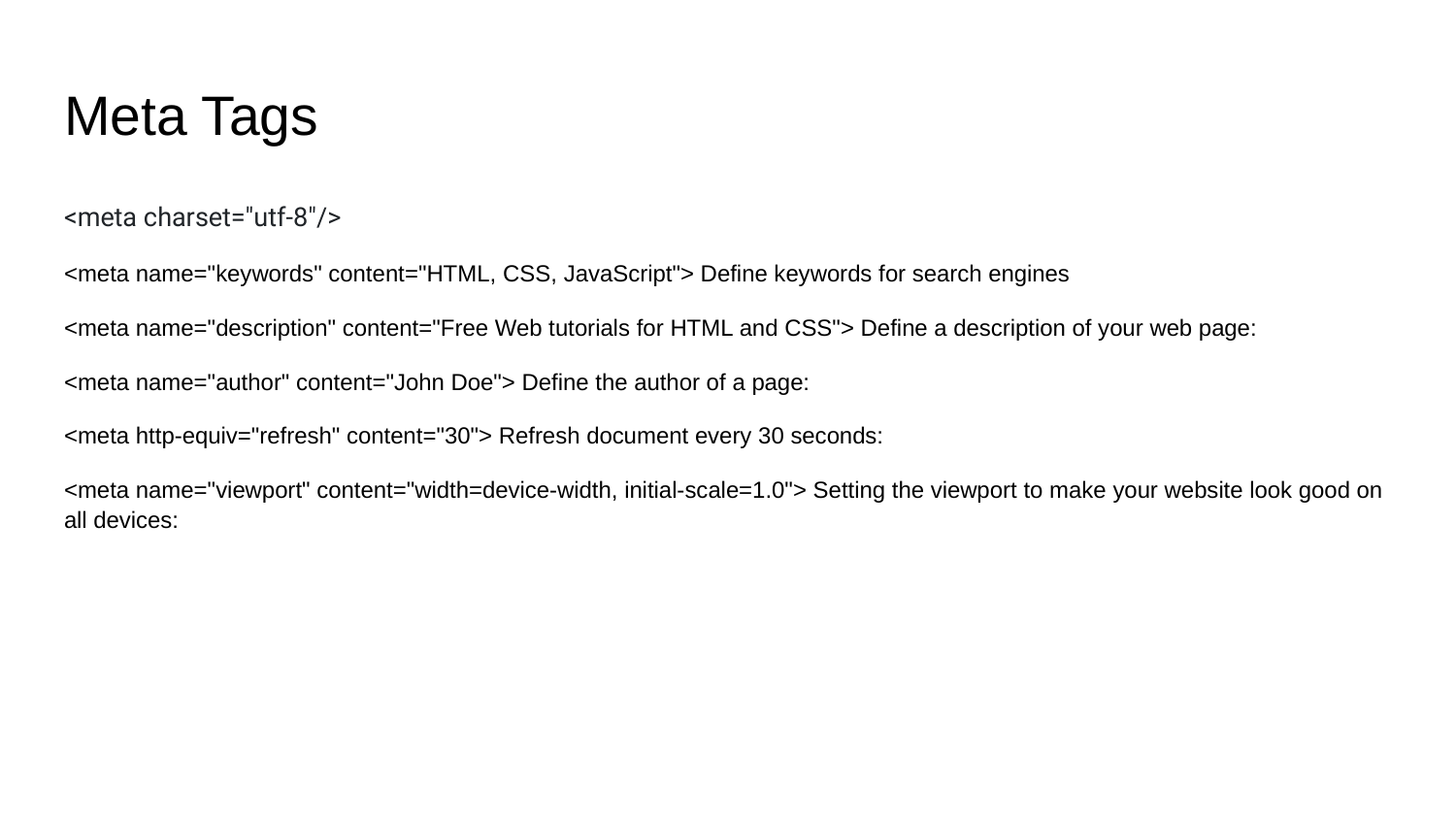

# Meta Tags
<meta charset="utf-8"/>
<meta name="keywords" content="HTML, CSS, JavaScript"> Define keywords for search engines
<meta name="description" content="Free Web tutorials for HTML and CSS"> Define a description of your web page:
<meta name="author" content="John Doe"> Define the author of a page:
<meta http-equiv="refresh" content="30"> Refresh document every 30 seconds:
<meta name="viewport" content="width=device-width, initial-scale=1.0"> Setting the viewport to make your website look good on all devices: